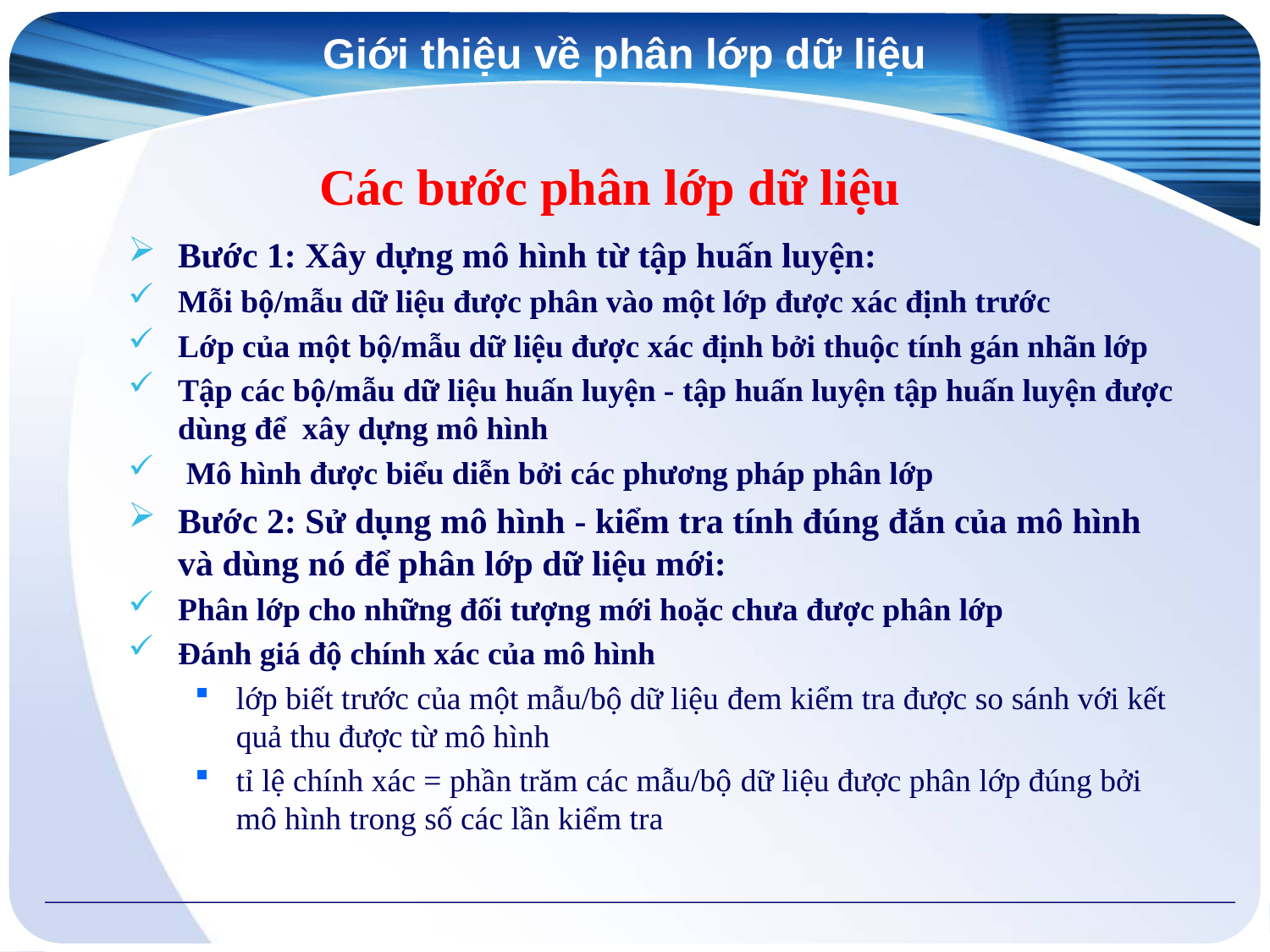

Giới thiệu về phân lớp dữ liệu
# Các bước phân lớp dữ liệu
Bước 1: Xây dựng mô hình từ tập huấn luyện:
Mỗi bộ/mẫu dữ liệu được phân vào một lớp được xác định trước
Lớp của một bộ/mẫu dữ liệu được xác định bởi thuộc tính gán nhãn lớp
Tập các bộ/mẫu dữ liệu huấn luyện - tập huấn luyện tập huấn luyện được dùng để  xây dựng mô hình
 Mô hình được biểu diễn bởi các phương pháp phân lớp
Bước 2: Sử dụng mô hình - kiểm tra tính đúng đắn của mô hình và dùng nó để phân lớp dữ liệu mới:
Phân lớp cho những đối tượng mới hoặc chưa được phân lớp
Đánh giá độ chính xác của mô hình
lớp biết trước của một mẫu/bộ dữ liệu đem kiểm tra được so sánh với kết quả thu được từ mô hình
tỉ lệ chính xác = phần trăm các mẫu/bộ dữ liệu được phân lớp đúng bởi mô hình trong số các lần kiểm tra